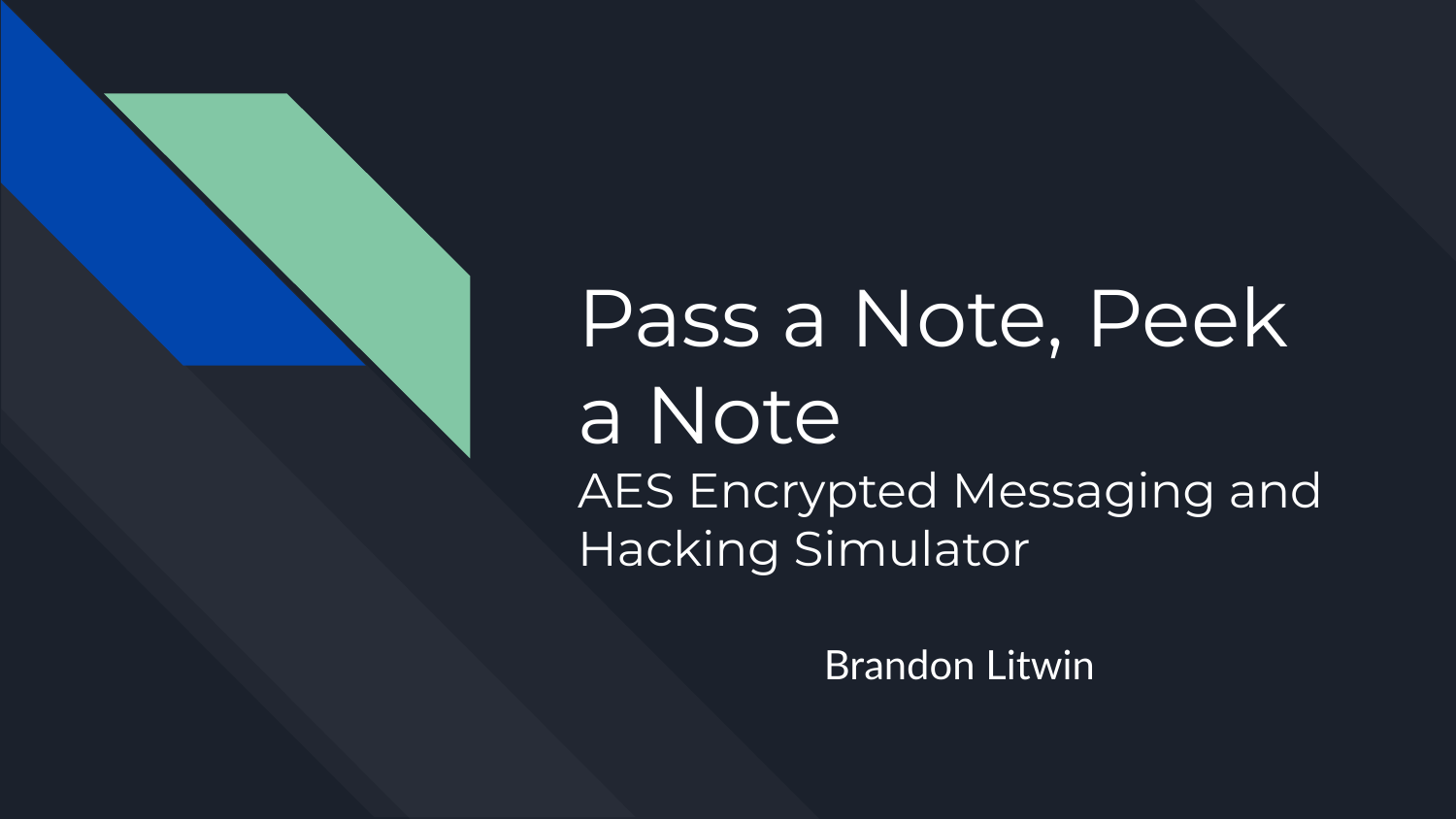

# Pass a Note, Peek a Note
AES Encrypted Messaging and Hacking Simulator
Brandon Litwin